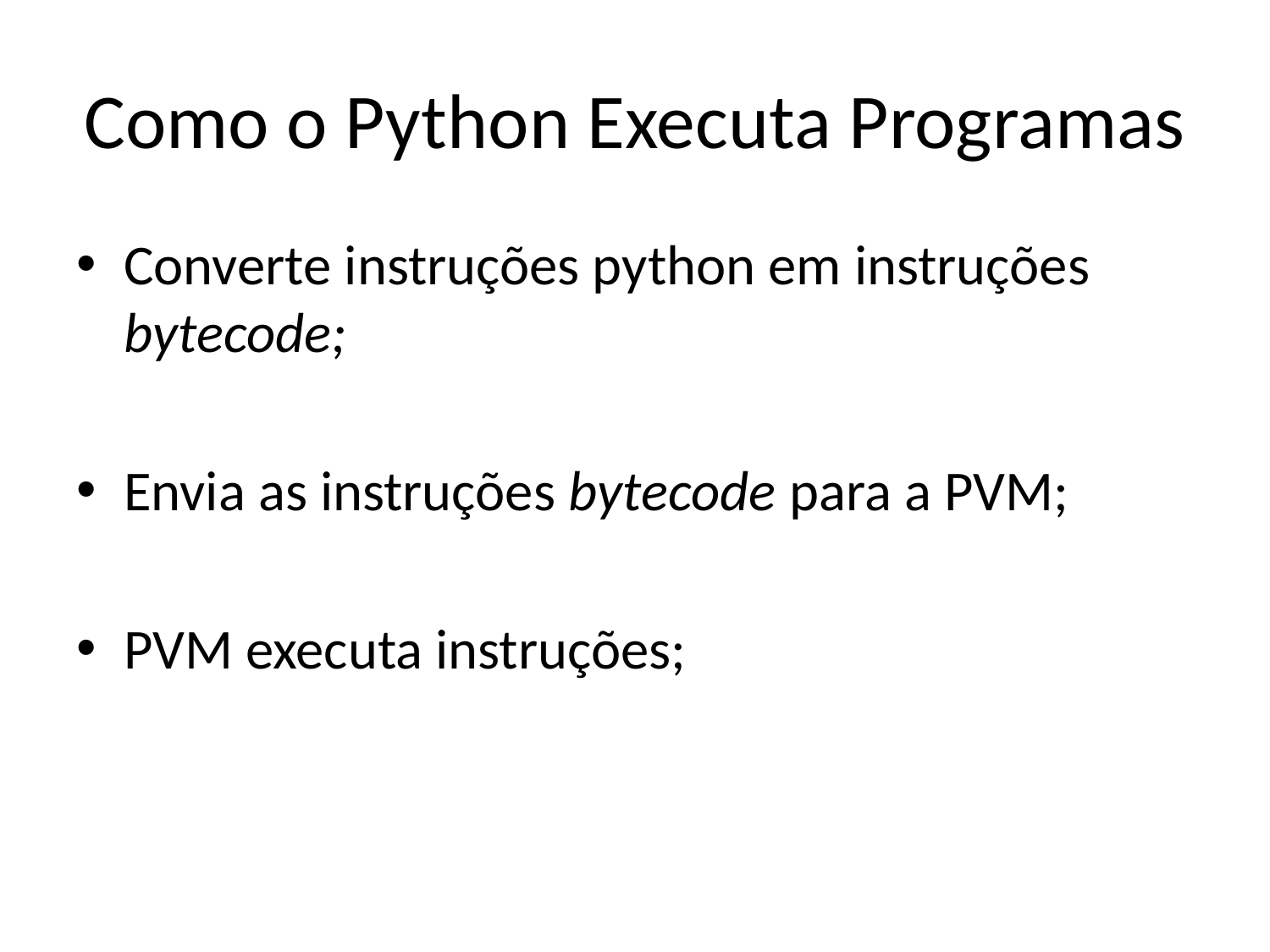

# Como o Python Executa Programas
Converte instruções python em instruções bytecode;

Envia as instruções bytecode para a PVM;

PVM executa instruções;